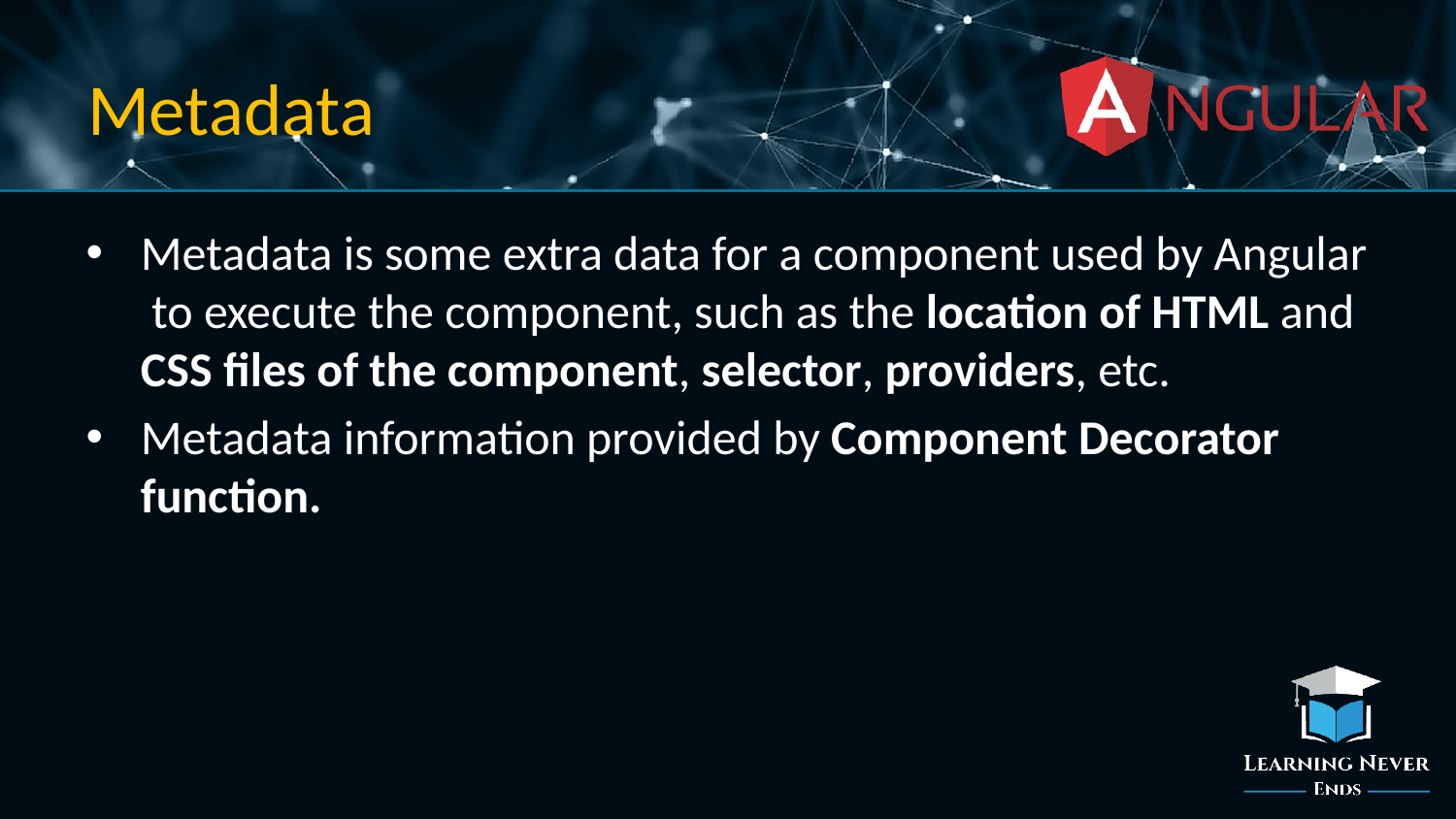

# Metadata
Metadata is some extra data for a component used by Angular  to execute the component, such as the location of HTML and CSS files of the component, selector, providers, etc.
Metadata information provided by Component Decorator function.